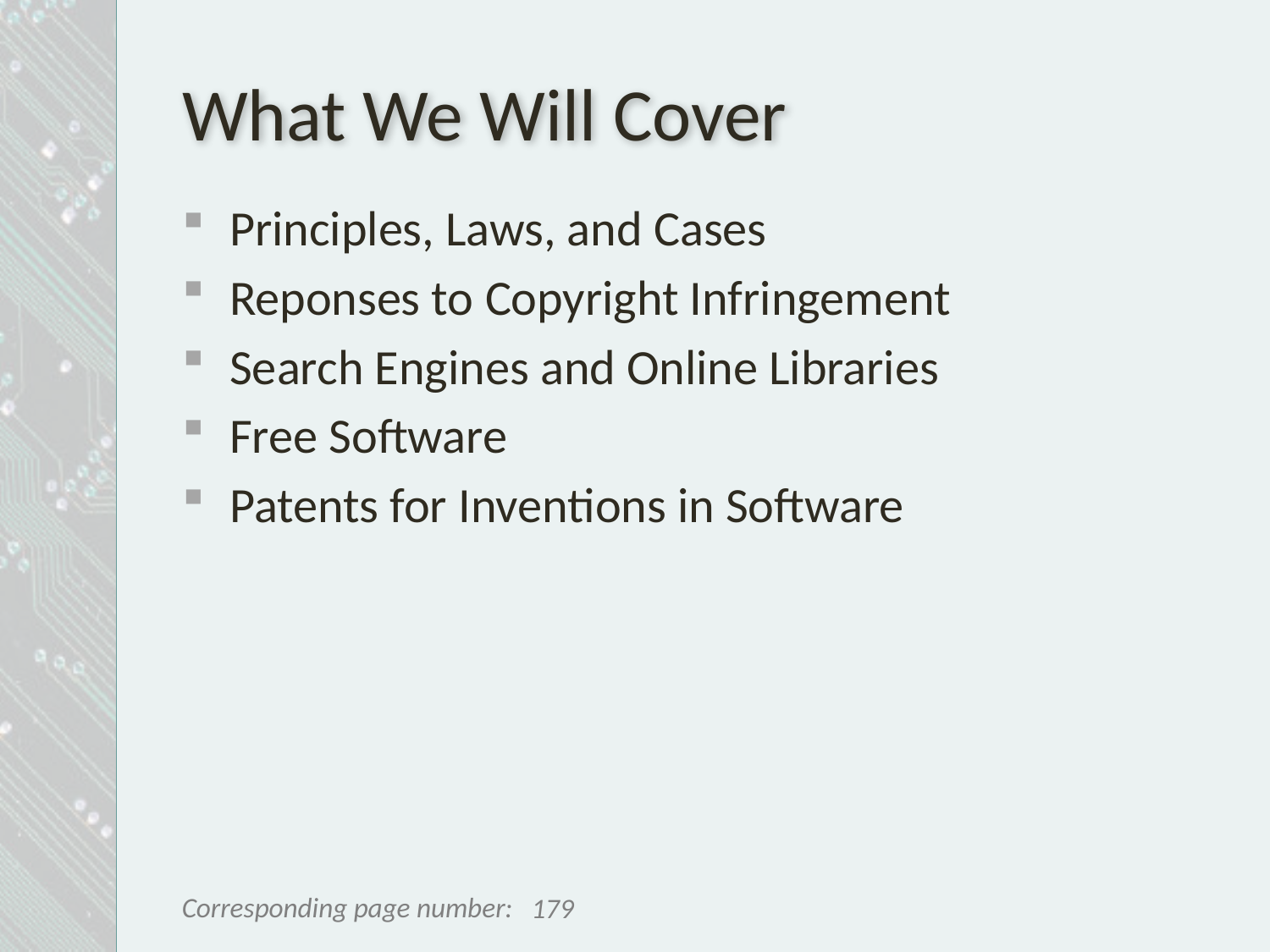

# What We Will Cover
Principles, Laws, and Cases
Reponses to Copyright Infringement
Search Engines and Online Libraries
Free Software
Patents for Inventions in Software
179